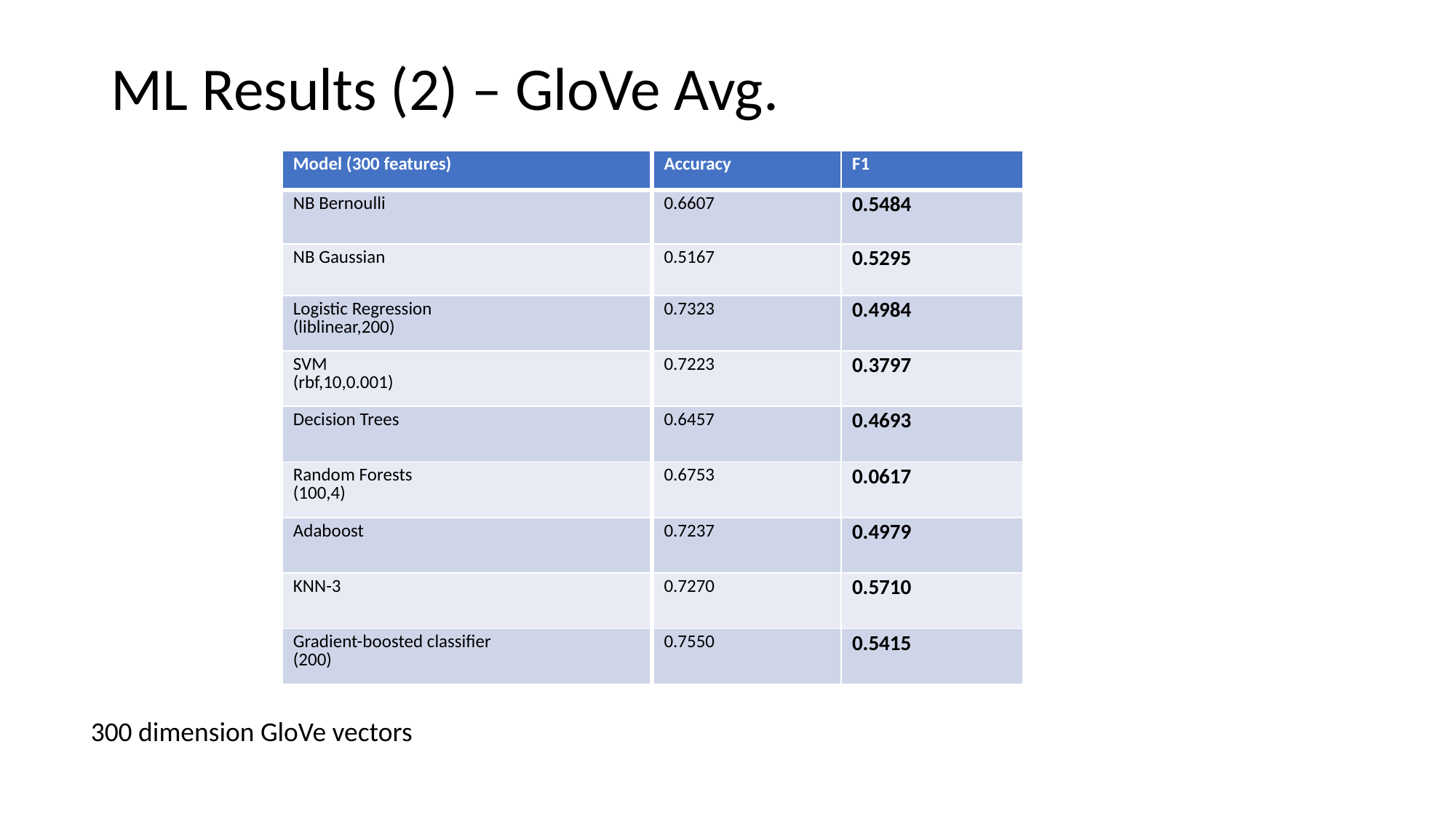

# ML Results (2) – GloVe Avg.
| Model (300 features) | Accuracy | F1 |
| --- | --- | --- |
| NB Bernoulli | 0.6607 | 0.5484 |
| NB Gaussian | 0.5167 | 0.5295 |
| Logistic Regression (liblinear,200) | 0.7323 | 0.4984 |
| SVM (rbf,10,0.001) | 0.7223 | 0.3797 |
| Decision Trees | 0.6457 | 0.4693 |
| Random Forests (100,4) | 0.6753 | 0.0617 |
| Adaboost | 0.7237 | 0.4979 |
| KNN-3 | 0.7270 | 0.5710 |
| Gradient-boosted classifier (200) | 0.7550 | 0.5415 |
300 dimension GloVe vectors